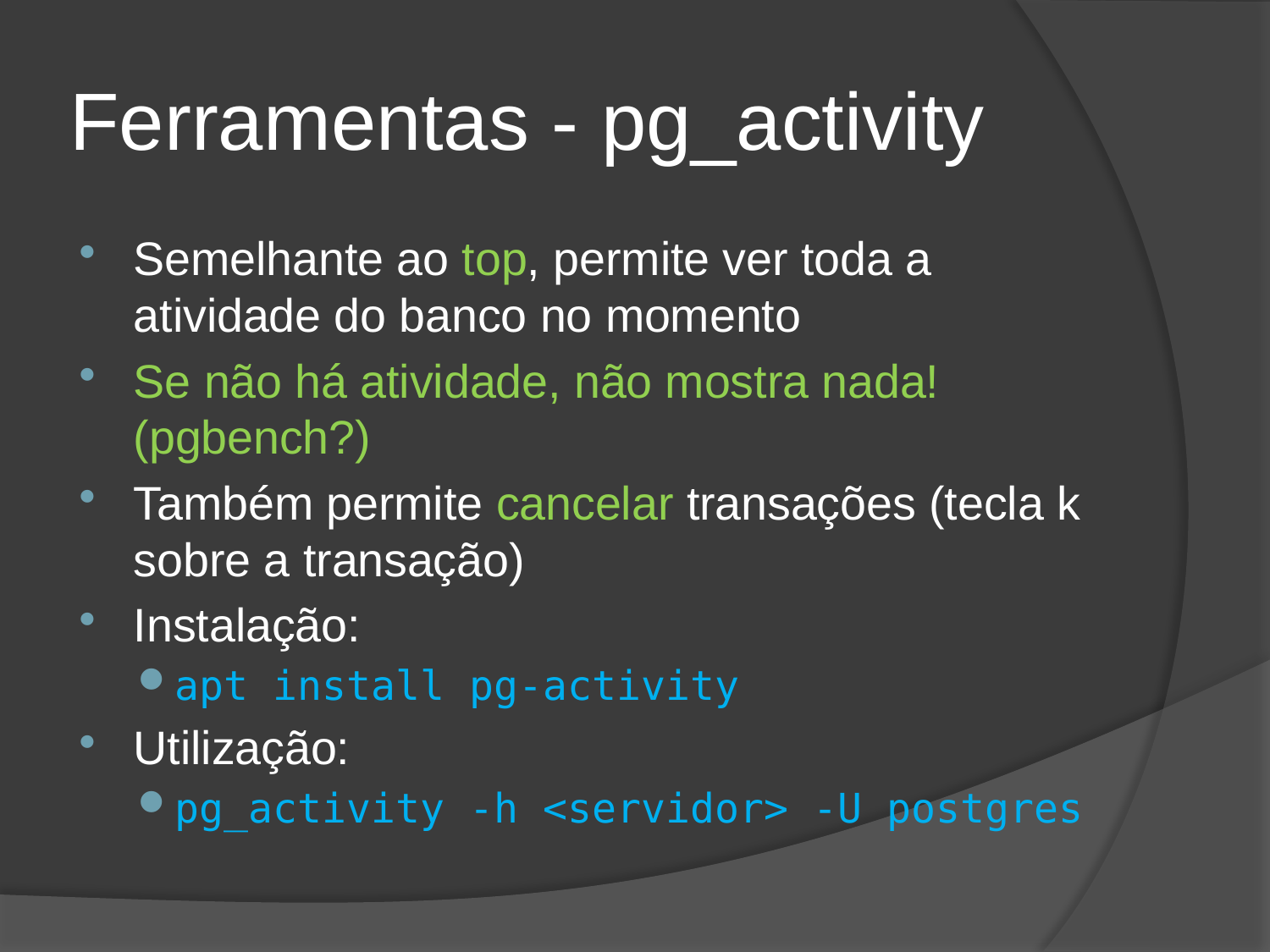

# Ferramentas - pg_activity
Semelhante ao top, permite ver toda a atividade do banco no momento
Se não há atividade, não mostra nada! (pgbench?)
Também permite cancelar transações (tecla k sobre a transação)
Instalação:
apt install pg-activity
Utilização:
pg_activity -h <servidor> -U postgres